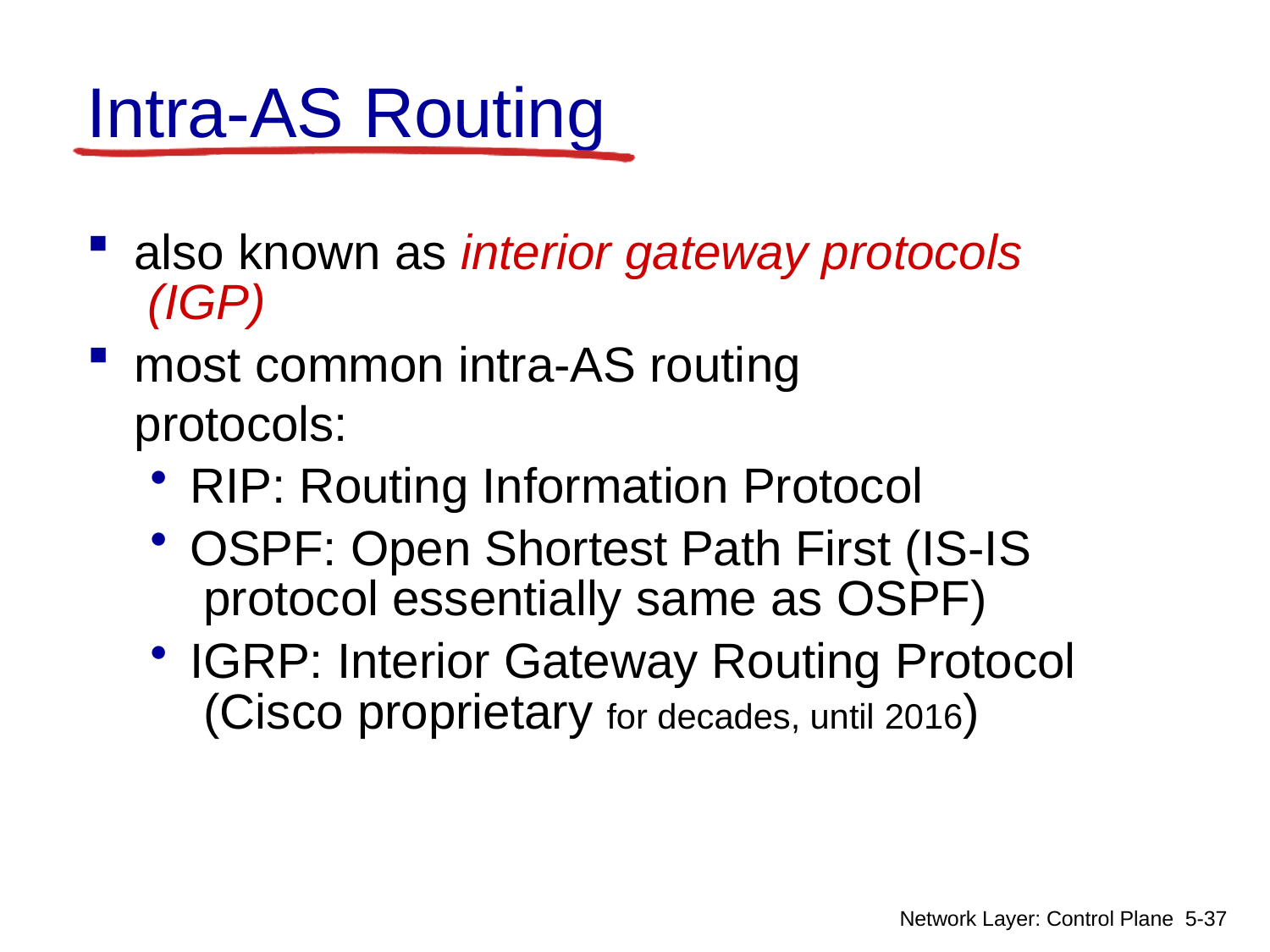

# Intra-AS Routing

also known as interior gateway protocols  (IGP)
most common intra-AS routing protocols:
RIP: Routing Information Protocol
OSPF: Open Shortest Path First (IS-IS  protocol essentially same as OSPF)
IGRP: Interior Gateway Routing Protocol  (Cisco proprietary for decades, until 2016)
Network Layer: Control Plane 5-37